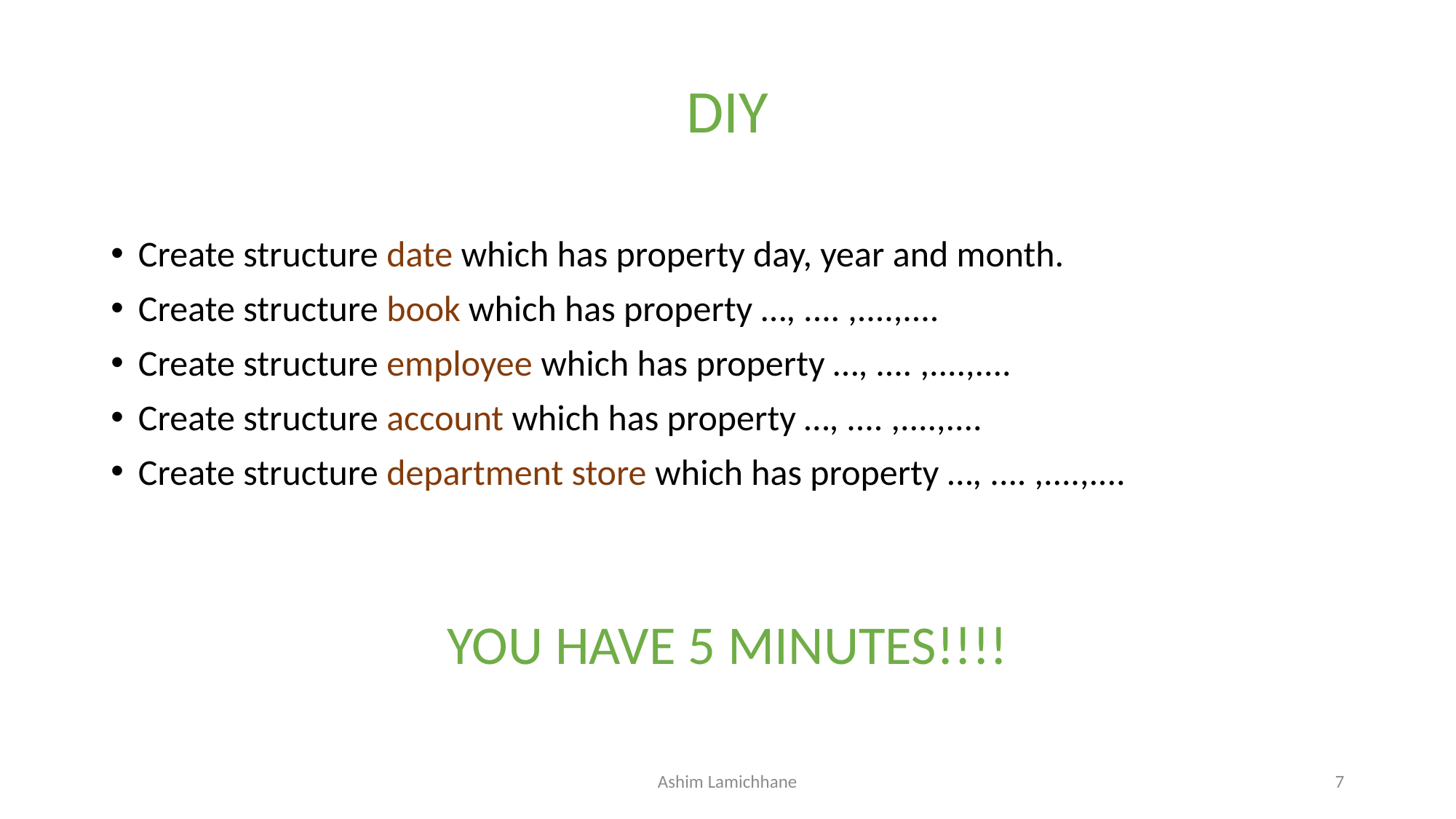

DIY

Create structure date which has property day, year and month.
Create structure book which has property …, .... ,....,....
Create structure employee which has property …, .... ,....,....
Create structure account which has property …, .... ,....,....
Create structure department store which has property …, .... ,....,....

YOU HAVE 5 MINUTES!!!!

Ashim Lamichhane
7